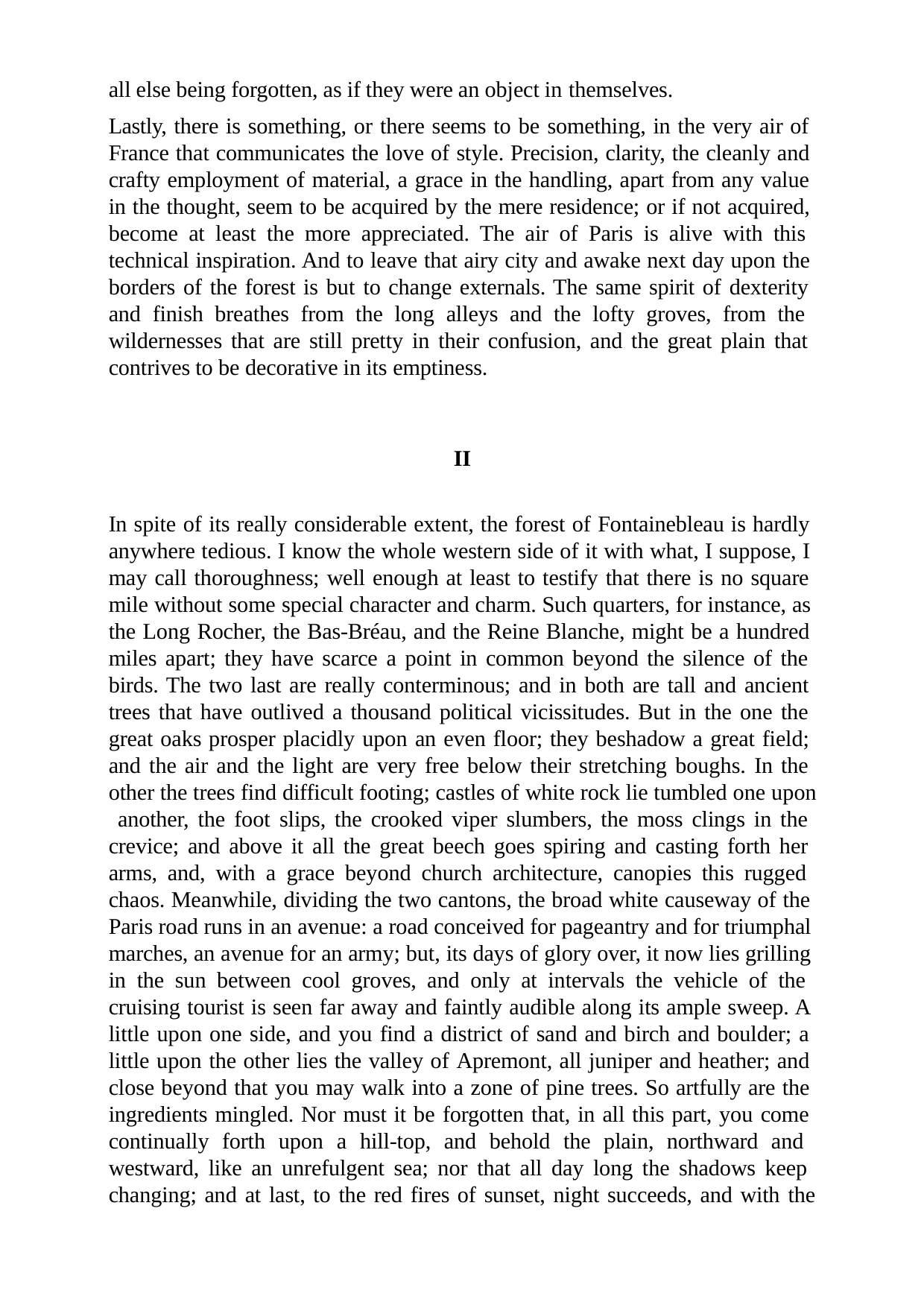

all else being forgotten, as if they were an object in themselves.
Lastly, there is something, or there seems to be something, in the very air of  France that communicates the love of style. Precision, clarity, the cleanly and  crafty employment of material, a grace in the handling, apart from any value  in the thought, seem to be acquired by the mere residence; or if not acquired,  become at least the more appreciated. The air of Paris is alive with this  technical inspiration. And to leave that airy city and awake next day upon the  borders of the forest is but to change externals. The same spirit of dexterity  and finish breathes from the long alleys and the lofty groves, from the  wildernesses that are still pretty in their confusion, and the great plain that  contrives to be decorative in its emptiness.

II

In spite of its really considerable extent, the forest of Fontainebleau is hardly  anywhere tedious. I know the whole western side of it with what, I suppose, I  may call thoroughness; well enough at least to testify that there is no square  mile without some special character and charm. Such quarters, for instance, as  the Long Rocher, the Bas-Bréau, and the Reine Blanche, might be a hundred  miles apart; they have scarce a point in common beyond the silence of the  birds. The two last are really conterminous; and in both are tall and ancient  trees that have outlived a thousand political vicissitudes. But in the one the  great oaks prosper placidly upon an even floor; they beshadow a great field;  and the air and the light are very free below their stretching boughs. In the  other the trees find difficult footing; castles of white rock lie tumbled one upon  another, the foot slips, the crooked viper slumbers, the moss clings in the  crevice; and above it all the great beech goes spiring and casting forth her  arms, and, with a grace beyond church architecture, canopies this rugged  chaos. Meanwhile, dividing the two cantons, the broad white causeway of the  Paris road runs in an avenue: a road conceived for pageantry and for triumphal  marches, an avenue for an army; but, its days of glory over, it now lies grilling  in the sun between cool groves, and only at intervals the vehicle of the  cruising tourist is seen far away and faintly audible along its ample sweep. A  little upon one side, and you find a district of sand and birch and boulder; a  little upon the other lies the valley of Apremont, all juniper and heather; and  close beyond that you may walk into a zone of pine trees. So artfully are the  ingredients mingled. Nor must it be forgotten that, in all this part, you come  continually forth upon a hill-top, and behold the plain, northward and  westward, like an unrefulgent sea; nor that all day long the shadows keep  changing; and at last, to the red fires of sunset, night succeeds, and with the